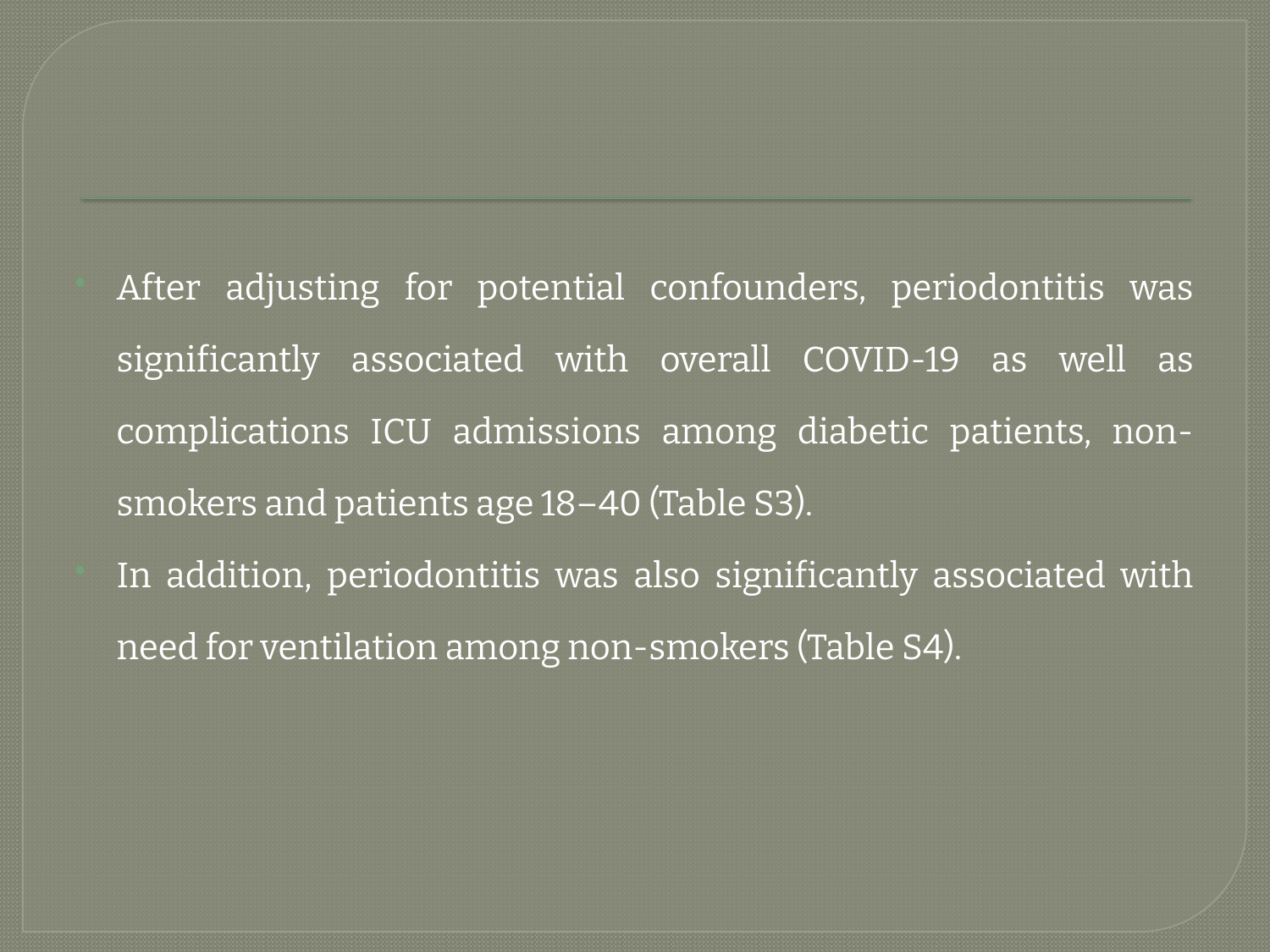

#
After adjusting for potential confounders, periodontitis was significantly associated with overall COVID-19 as well as complications ICU admissions among diabetic patients, non-smokers and patients age 18–40 (Table S3).
In addition, periodontitis was also significantly associated with need for ventilation among non-smokers (Table S4).